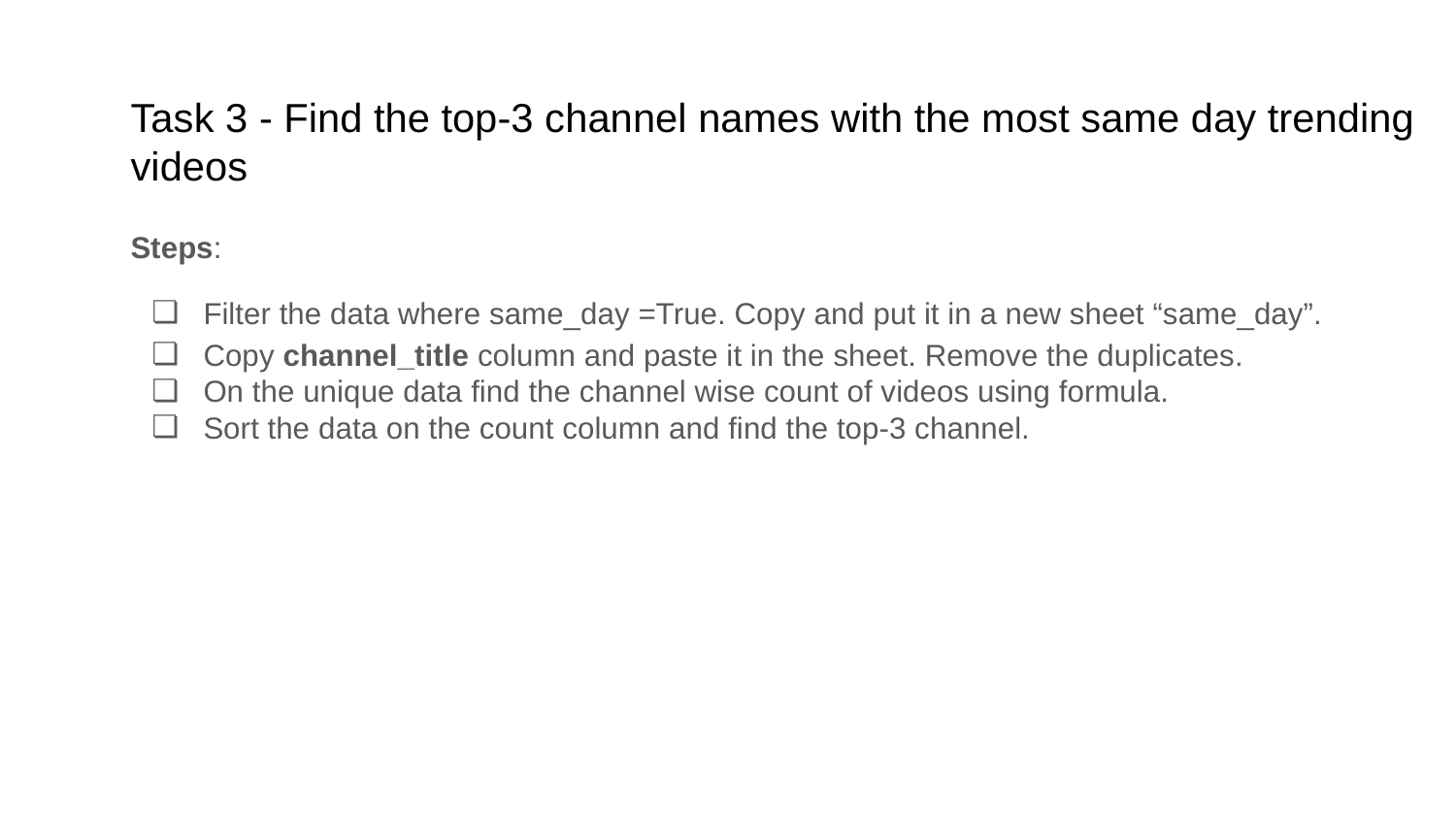

# Task 3 - Find the top-3 channel names with the most same day trending videos
Steps:
Filter the data where same_day =True. Copy and put it in a new sheet “same_day”.
Copy channel_title column and paste it in the sheet. Remove the duplicates.
On the unique data find the channel wise count of videos using formula.
Sort the data on the count column and find the top-3 channel.